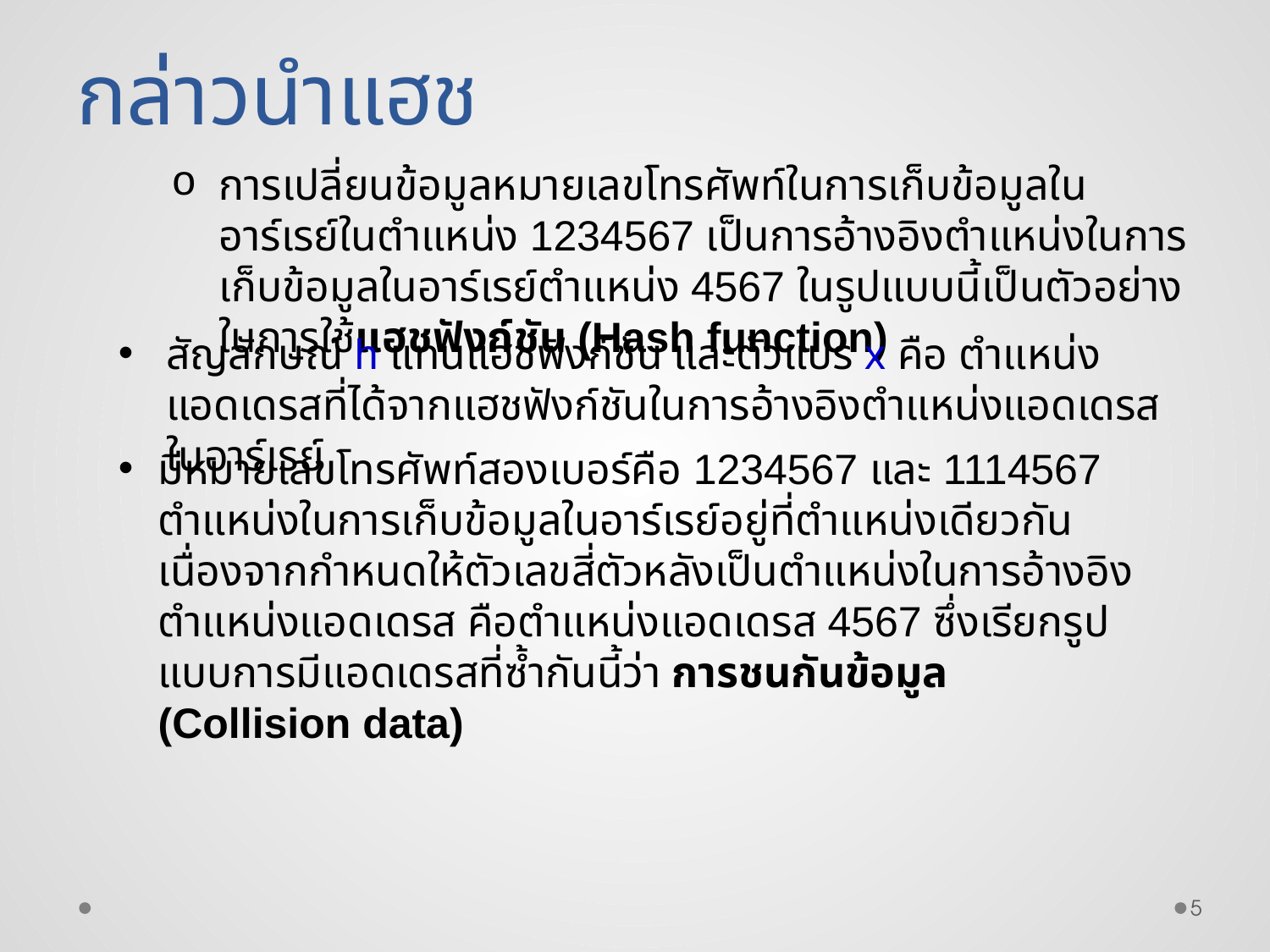

กล่าวนำแฮช
การเปลี่ยนข้อมูลหมายเลขโทรศัพท์ในการเก็บข้อมูลในอาร์เรย์ในตำแหน่ง 1234567 เป็นการอ้างอิงตำแหน่งในการเก็บข้อมูลในอาร์เรย์ตำแหน่ง 4567 ในรูปแบบนี้เป็นตัวอย่างในการใช้แฮชฟังก์ชัน (Hash function)
สัญลักษณ์ h แทนแฮชฟังก์ชัน และตัวแปร x คือ ตำแหน่งแอดเดรสที่ได้จากแฮชฟังก์ชันในการอ้างอิงตำแหน่งแอดเดรสในอาร์เรย์
มีหมายเลขโทรศัพท์สองเบอร์คือ 1234567 และ 1114567 ตำแหน่งในการเก็บข้อมูลในอาร์เรย์อยู่ที่ตำแหน่งเดียวกันเนื่องจากกำหนดให้ตัวเลขสี่ตัวหลังเป็นตำแหน่งในการอ้างอิงตำแหน่งแอดเดรส คือตำแหน่งแอดเดรส 4567 ซึ่งเรียกรูปแบบการมีแอดเดรสที่ซ้ำกันนี้ว่า การชนกันข้อมูล (Collision data)
5